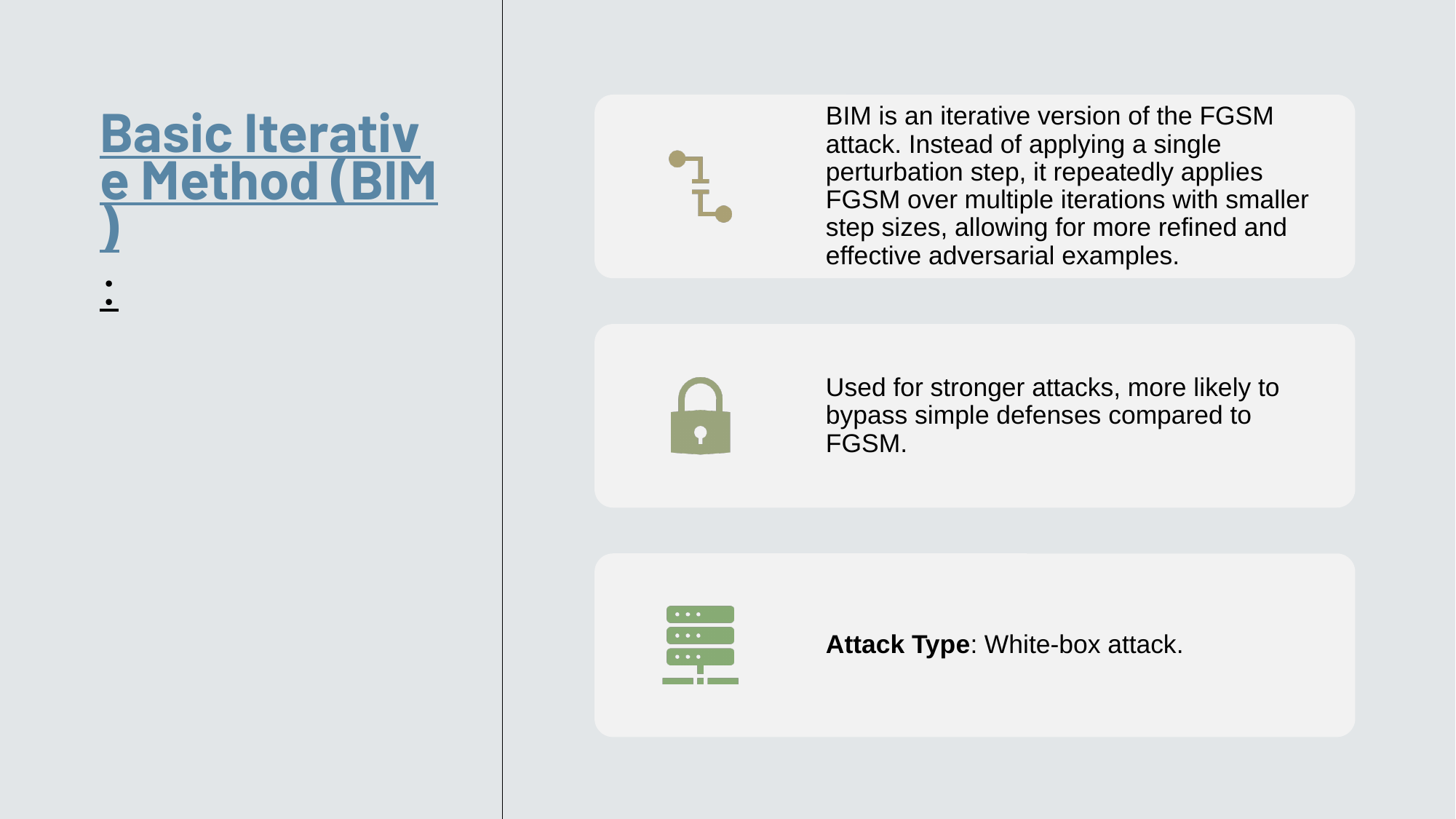

BIM is an iterative version of the FGSM attack. Instead of applying a single perturbation step, it repeatedly applies FGSM over multiple iterations with smaller step sizes, allowing for more refined and effective adversarial examples.
Used for stronger attacks, more likely to bypass simple defenses compared to FGSM.
Attack Type: White-box attack.
# Basic Iterative Method (BIM):